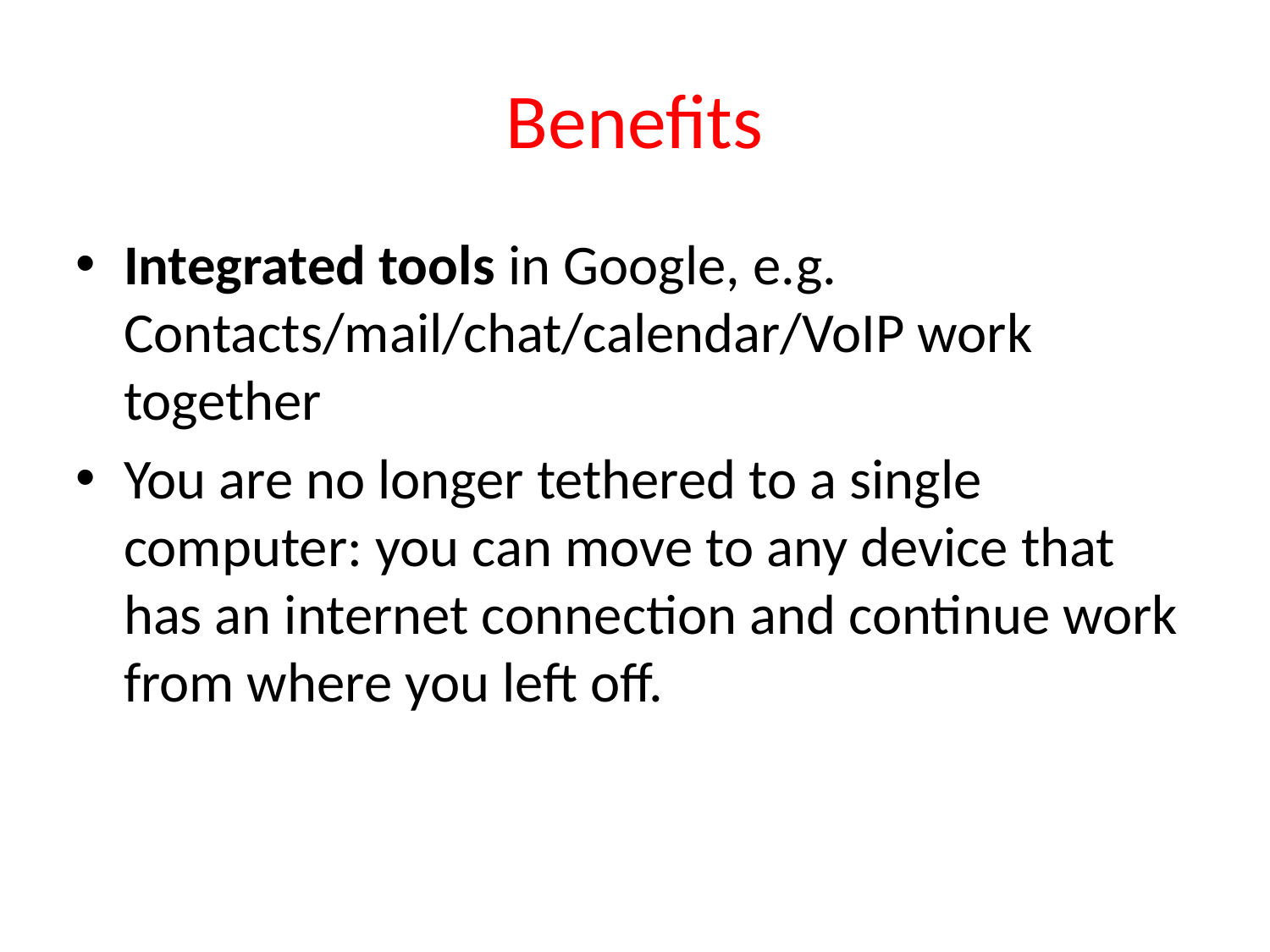

# Benefits
Integrated tools in Google, e.g. Contacts/mail/chat/calendar/VoIP work together
You are no longer tethered to a single computer: you can move to any device that has an internet connection and continue work from where you left off.